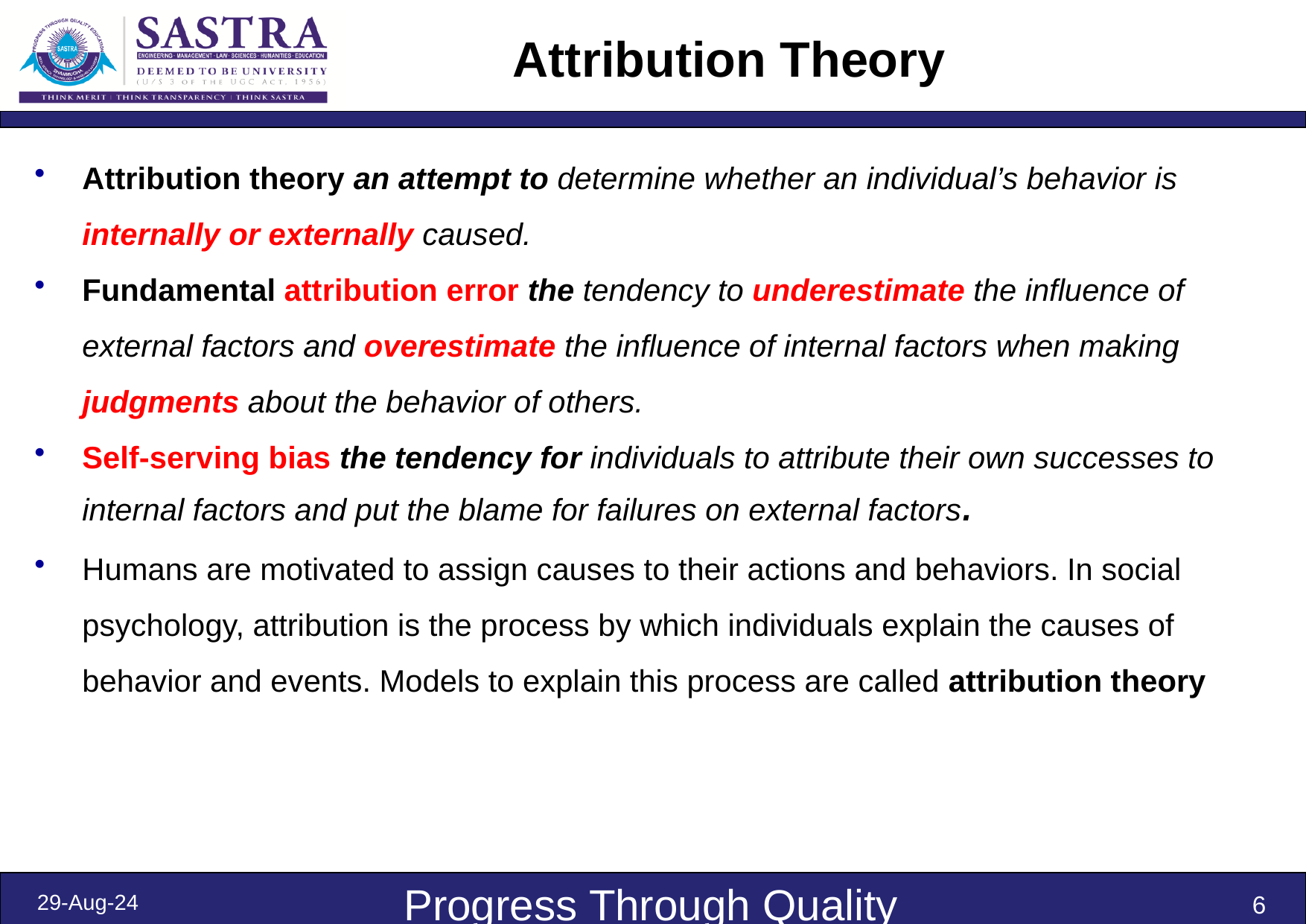

# Attribution Theory
Attribution theory an attempt to determine whether an individual’s behavior is internally or externally caused.
Fundamental attribution error the tendency to underestimate the influence of external factors and overestimate the influence of internal factors when making judgments about the behavior of others.
Self-serving bias the tendency for individuals to attribute their own successes to internal factors and put the blame for failures on external factors.
Humans are motivated to assign causes to their actions and behaviors. In social psychology, attribution is the process by which individuals explain the causes of behavior and events. Models to explain this process are called attribution theory
29-Aug-24
6